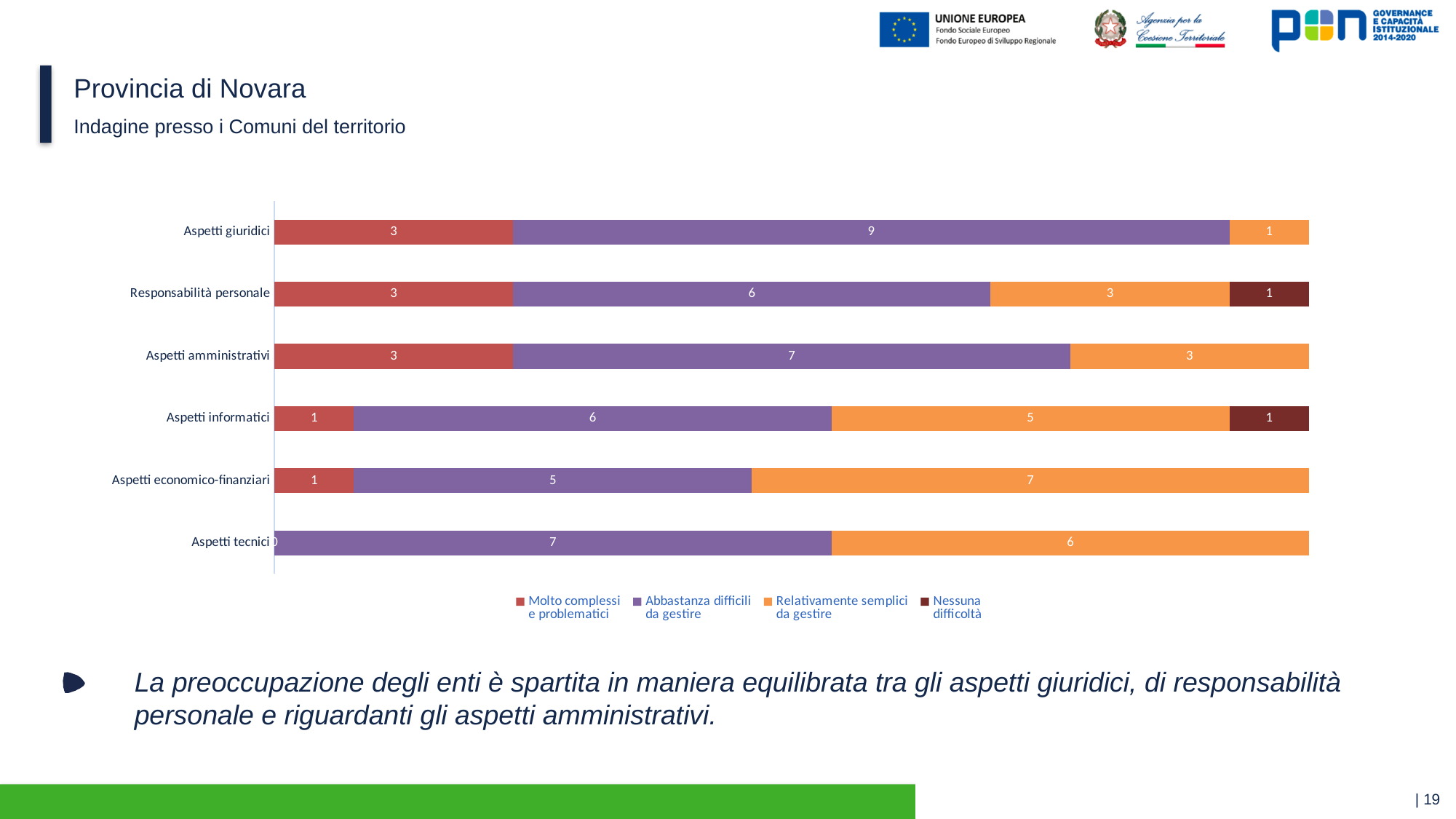

# Provincia di Novara
Indagine presso i Comuni del territorio

### Chart

| Category | Molto complessi
e problematici | Abbastanza difficili
da gestire | Relativamente semplici
da gestire | Nessuna
difficoltà |
|---|---|---|---|---|
| Aspetti tecnici | 0.0 | 7.0 | 6.0 | 0.0 |
| Aspetti economico-finanziari | 1.0 | 5.0 | 7.0 | 0.0 |
| Aspetti informatici | 1.0 | 6.0 | 5.0 | 1.0 |
| Aspetti amministrativi | 3.0 | 7.0 | 3.0 | 0.0 |
| Responsabilità personale | 3.0 | 6.0 | 3.0 | 1.0 |
| Aspetti giuridici | 3.0 | 9.0 | 1.0 | 0.0 |
La preoccupazione degli enti è spartita in maniera equilibrata tra gli aspetti giuridici, di responsabilità personale e riguardanti gli aspetti amministrativi.